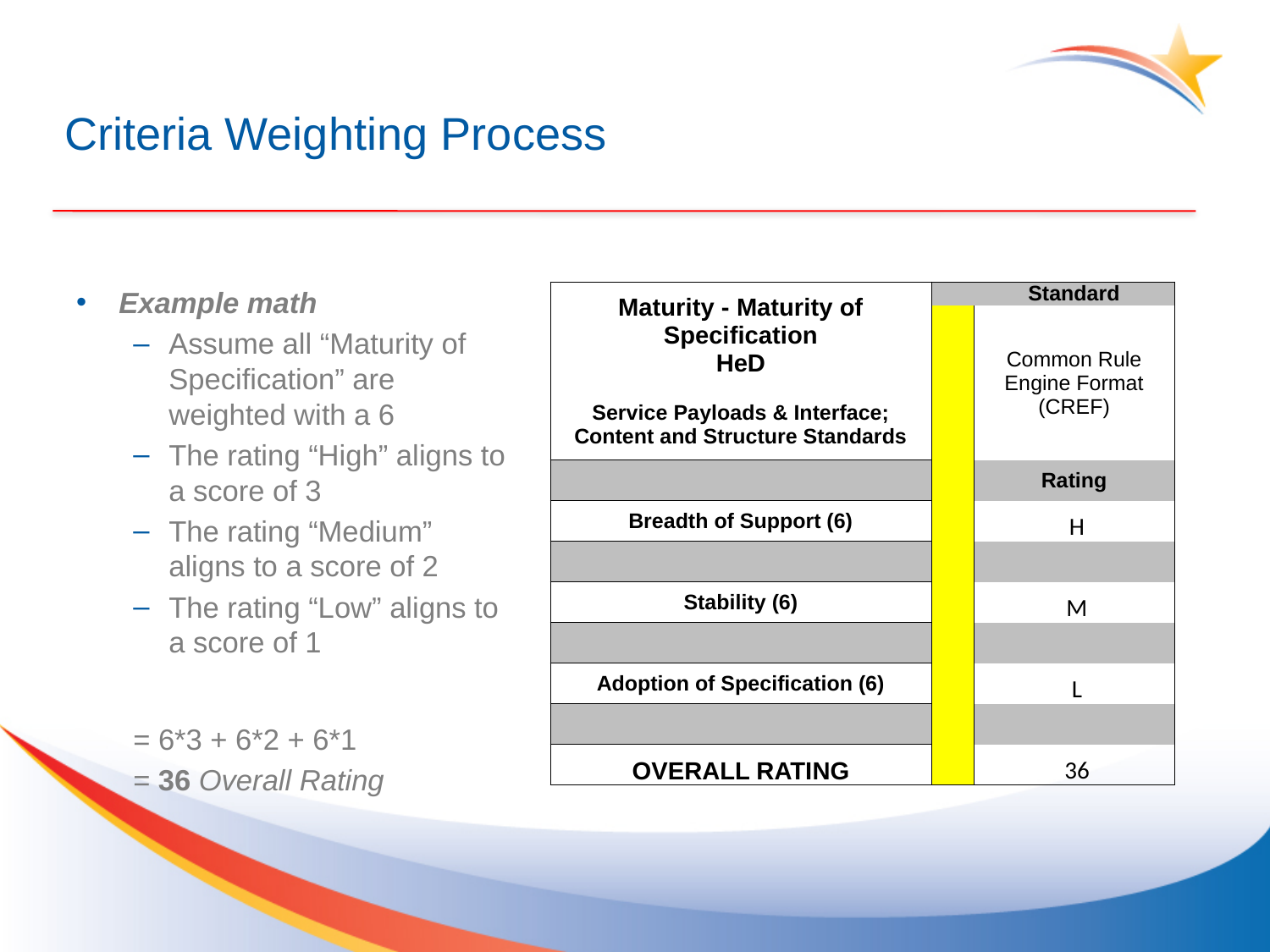

# Criteria Weighting Process
Example math
Assume all “Maturity of Specification” are weighted with a 6
The rating “High” aligns to a score of 3
The rating “Medium” aligns to a score of 2
The rating “Low” aligns to a score of 1

= 6*3 + 6*2 + 6*1
= 36 Overall Rating
| Maturity - Maturity of Specification HeD Service Payloads & Interface; Content and Structure Standards |  | Standard |
| --- | --- | --- |
|  |  | Common Rule Engine Format (CREF) |
|  |  | Rating |
| Breadth of Support (6) |  | H |
|  |  |  |
| Stability (6) |  | M |
|  |  |  |
| Adoption of Specification (6) |  | L |
|  |  |  |
| OVERALL RATING |  | 36 |